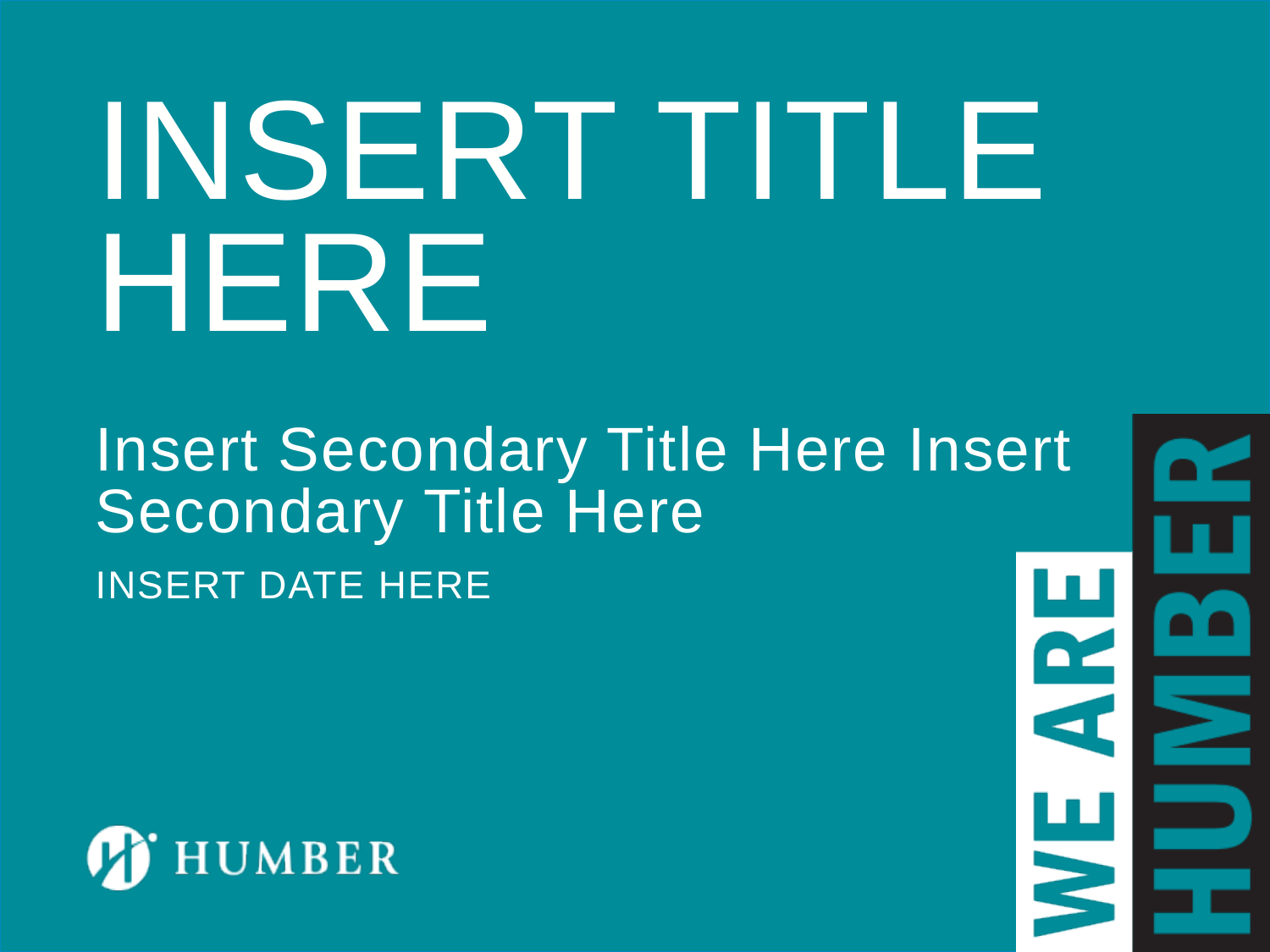

INSERT TITLE
HERE

Insert Secondary Title Here Insert
Secondary Title Here
Insert Date Here